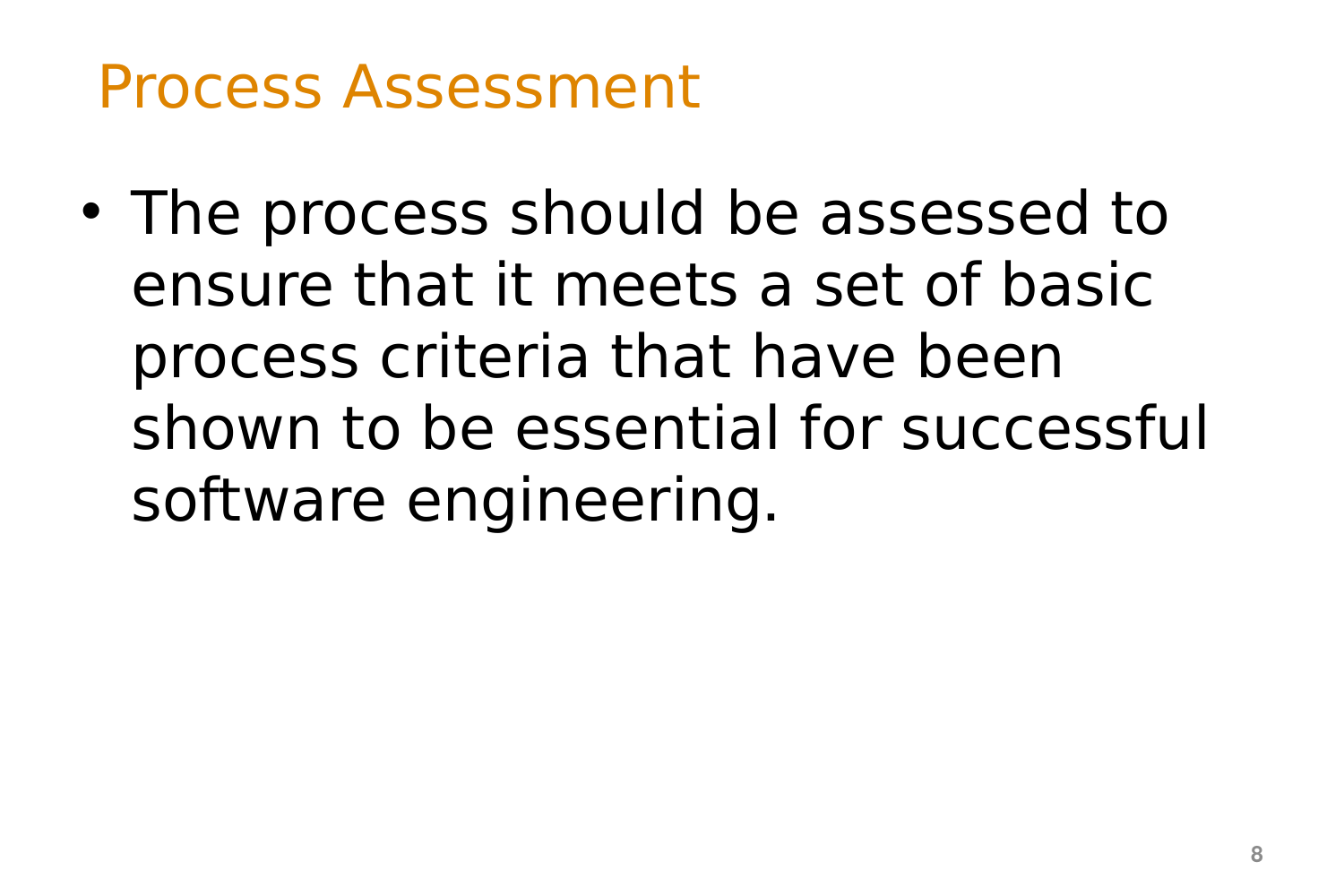

# Process Assessment
The process should be assessed to ensure that it meets a set of basic process criteria that have been shown to be essential for successful software engineering.
8